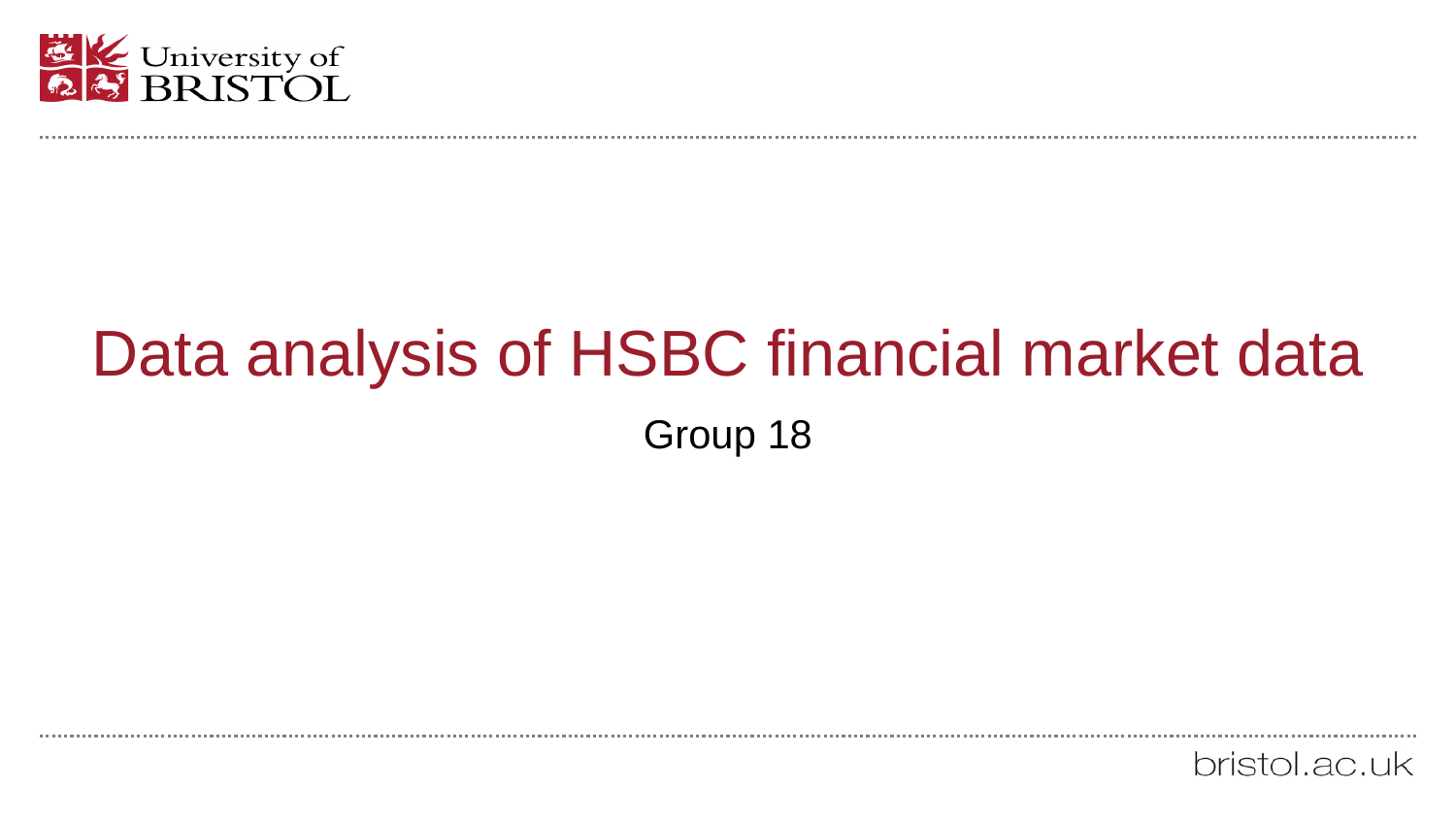

# Data analysis of HSBC financial market data
Group 18